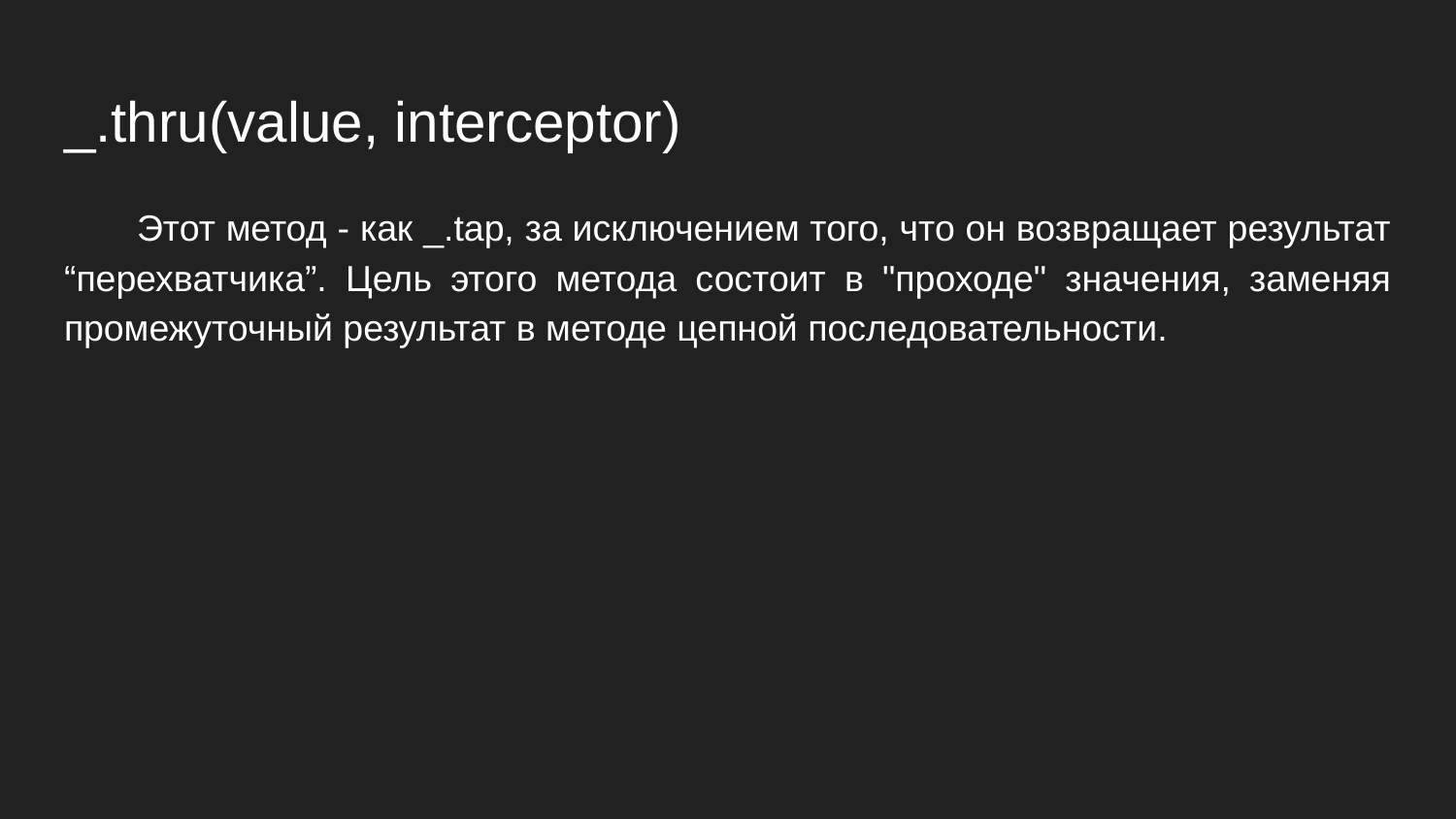

# _.thru(value, interceptor)
Этот метод - как _.tap, за исключением того, что он возвращает результат “перехватчика”. Цель этого метода состоит в "проходе" значения, заменяя промежуточный результат в методе цепной последовательности.